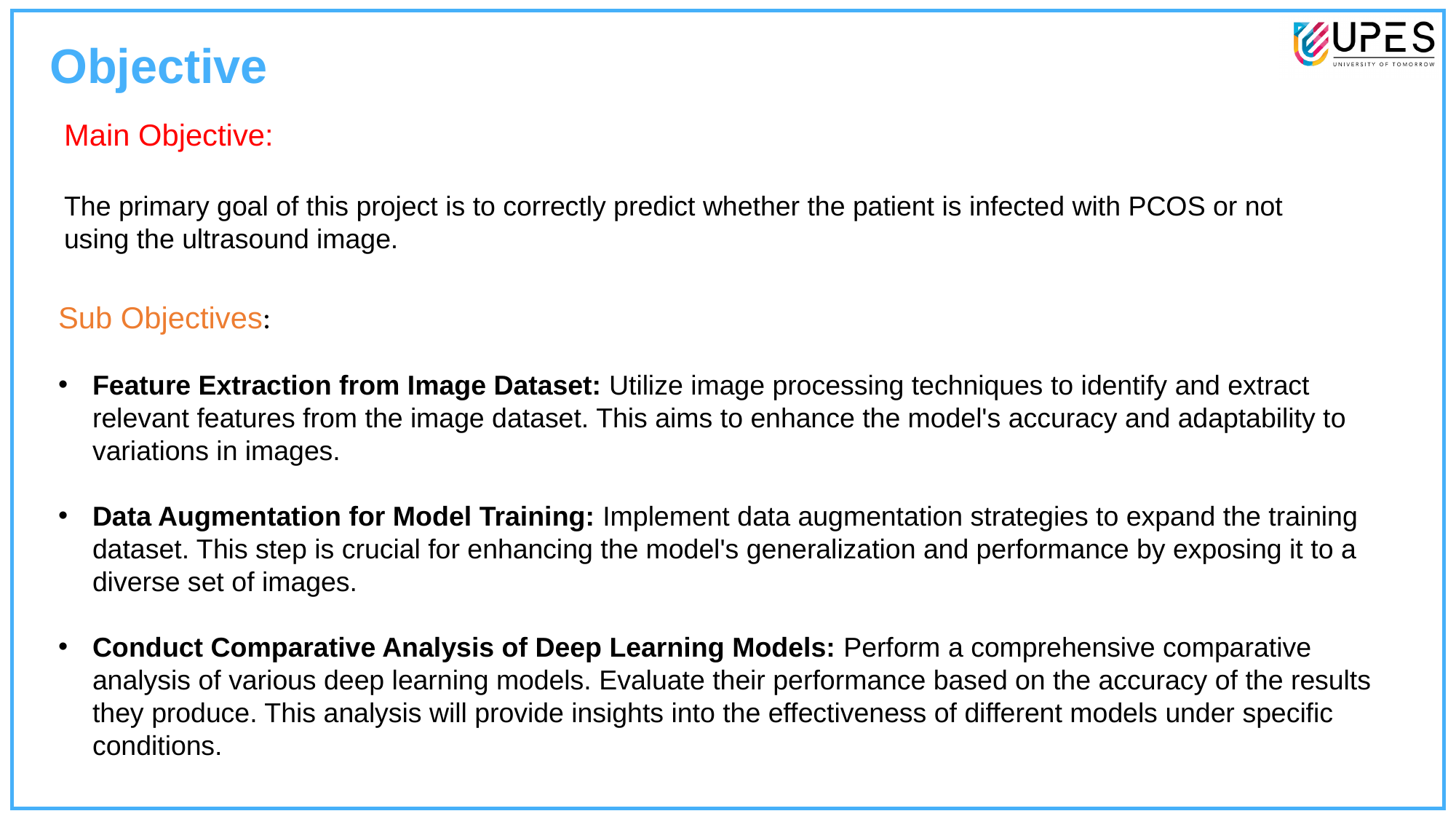

Objective
Main Objective:

The primary goal of this project is to correctly predict whether the patient is infected with PCOS or not using the ultrasound image.

Sub Objectives:

Feature Extraction from Image Dataset: Utilize image processing techniques to identify and extract relevant features from the image dataset. This aims to enhance the model's accuracy and adaptability to variations in images.

Data Augmentation for Model Training: Implement data augmentation strategies to expand the training dataset. This step is crucial for enhancing the model's generalization and performance by exposing it to a diverse set of images.

Conduct Comparative Analysis of Deep Learning Models: Perform a comprehensive comparative analysis of various deep learning models. Evaluate their performance based on the accuracy of the results they produce. This analysis will provide insights into the effectiveness of different models under specific conditions.